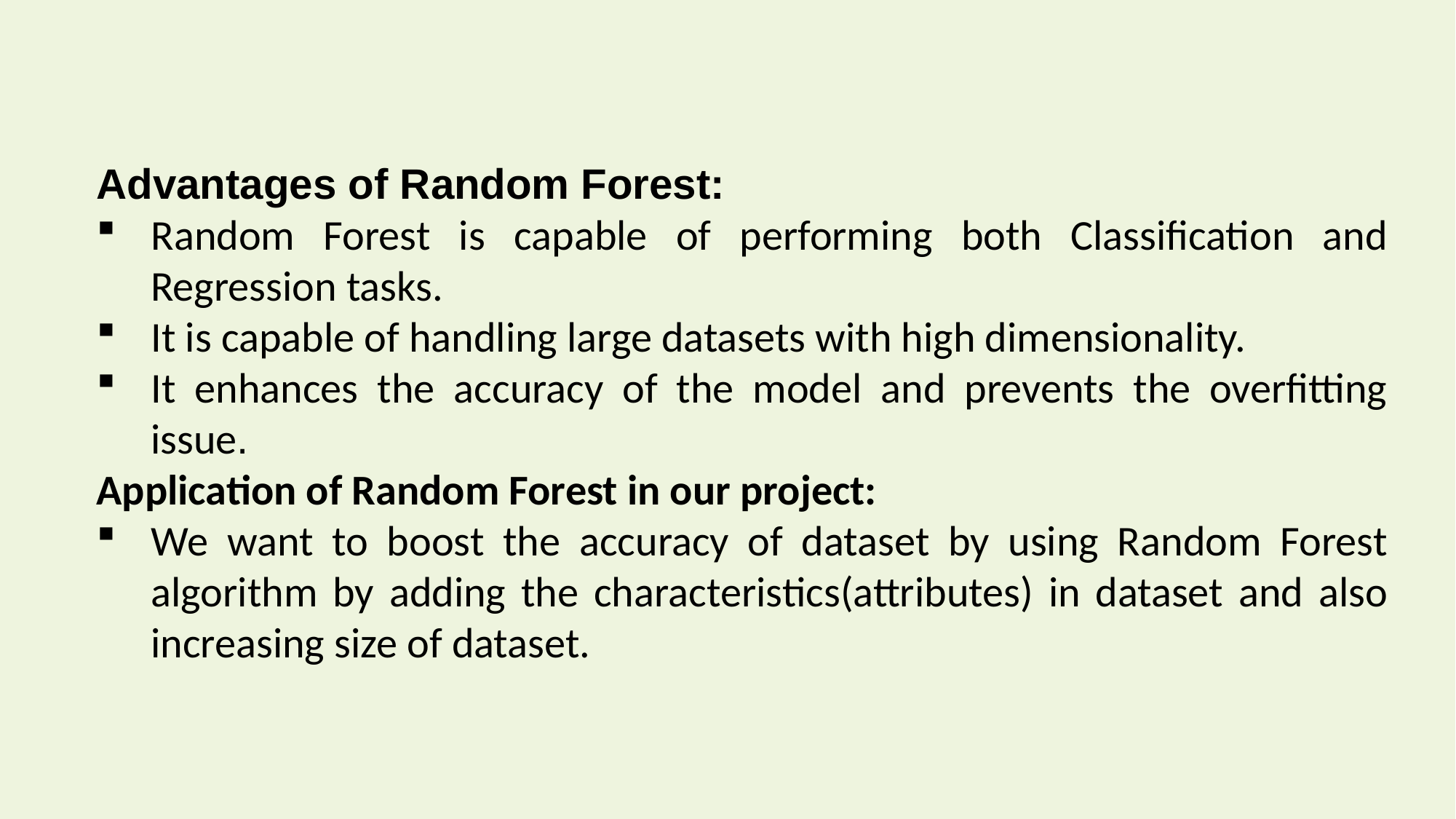

Advantages of Random Forest:
Random Forest is capable of performing both Classification and Regression tasks.
It is capable of handling large datasets with high dimensionality.
It enhances the accuracy of the model and prevents the overfitting issue.
Application of Random Forest in our project:
We want to boost the accuracy of dataset by using Random Forest algorithm by adding the characteristics(attributes) in dataset and also increasing size of dataset.